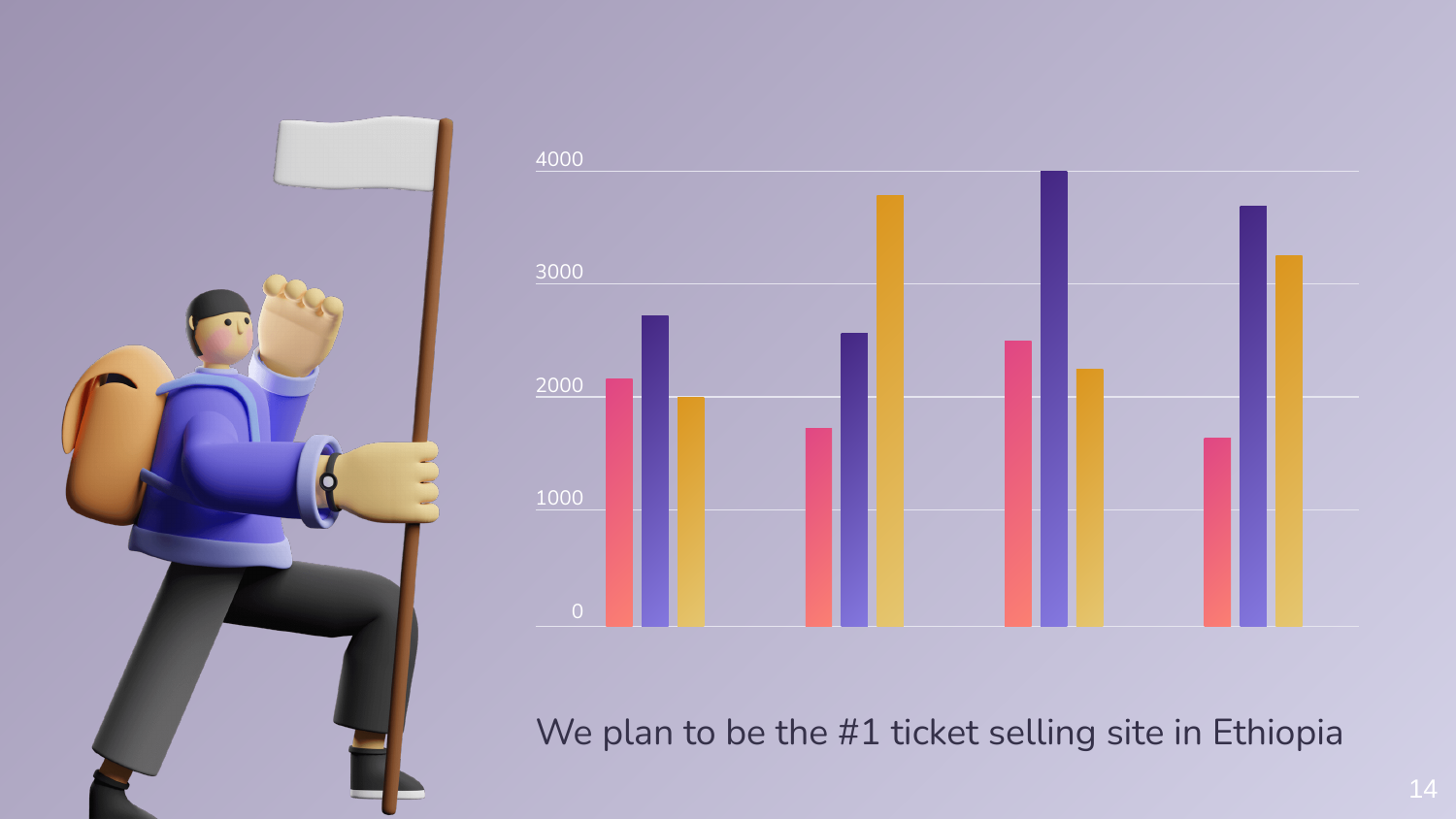

4000
3000
2000
1000
0

We plan to be the #1 ticket selling site in Ethiopia
14